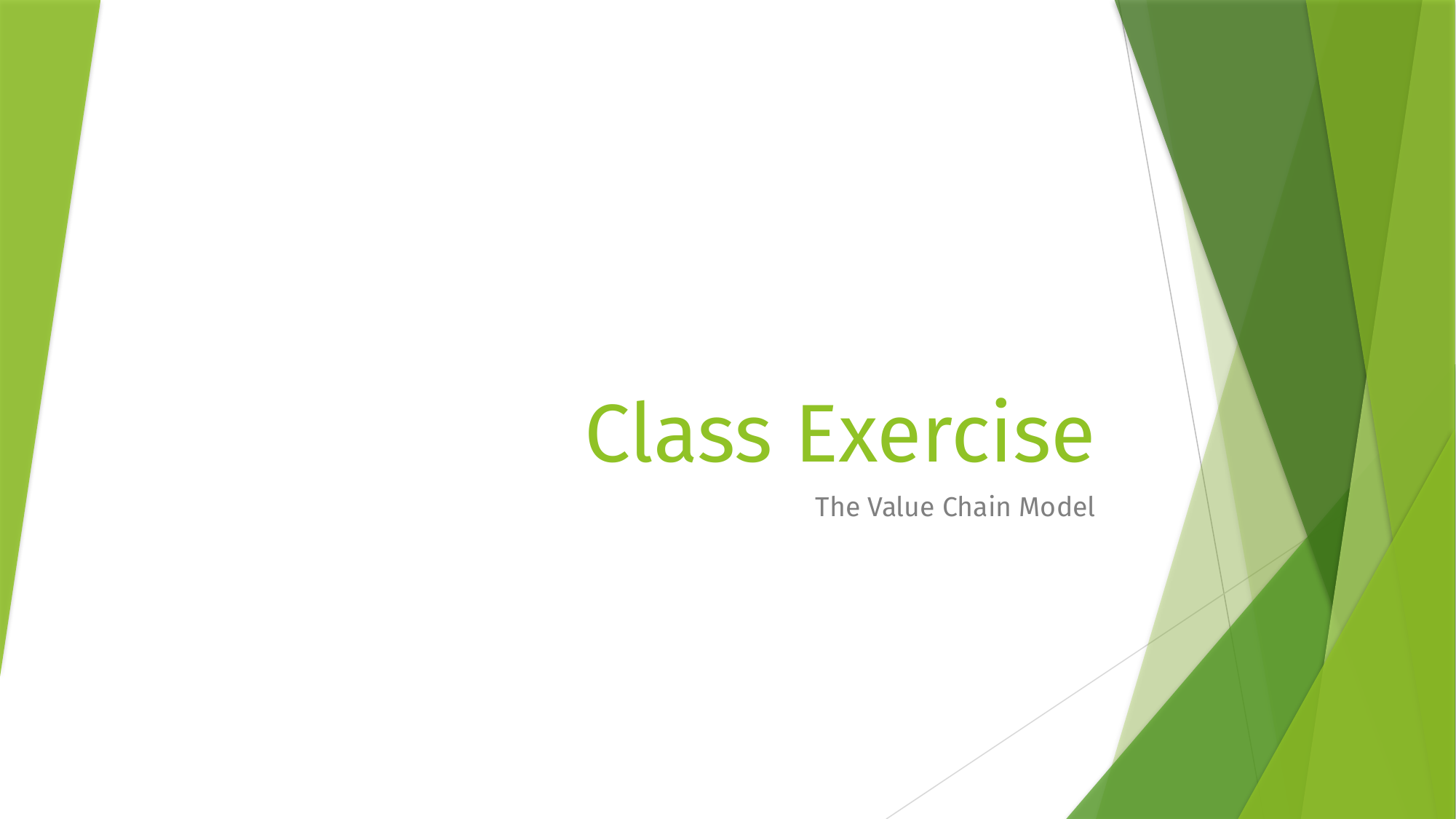

# Class Exercise
The Value Chain Model